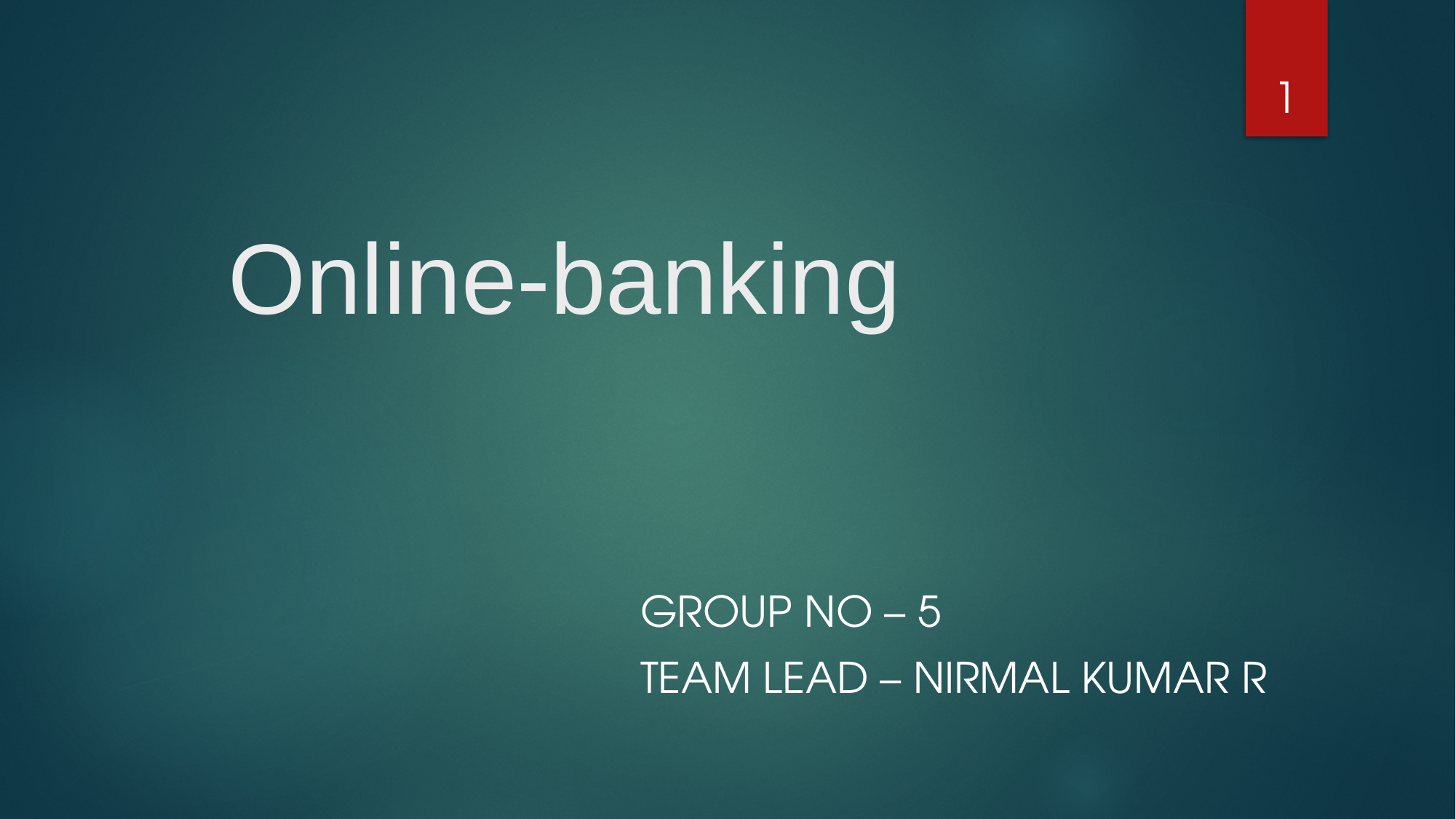

1
# Online-banking
 GROUP NO – 5
 TEAM LEAD – NIRMAL KUMAR R